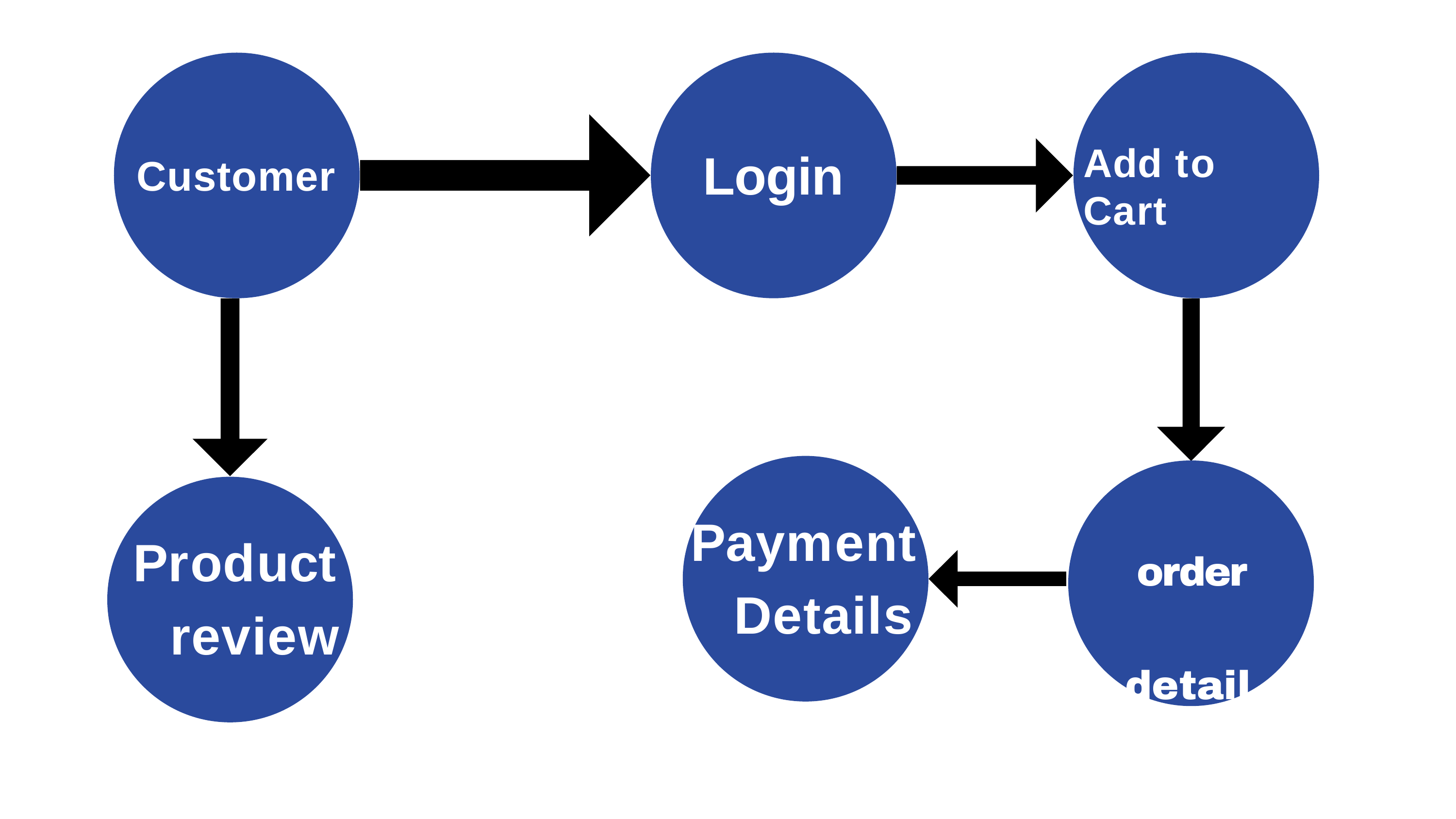

Add to Cart
# Login
Customer

Payment  Details
Product  review
order  details